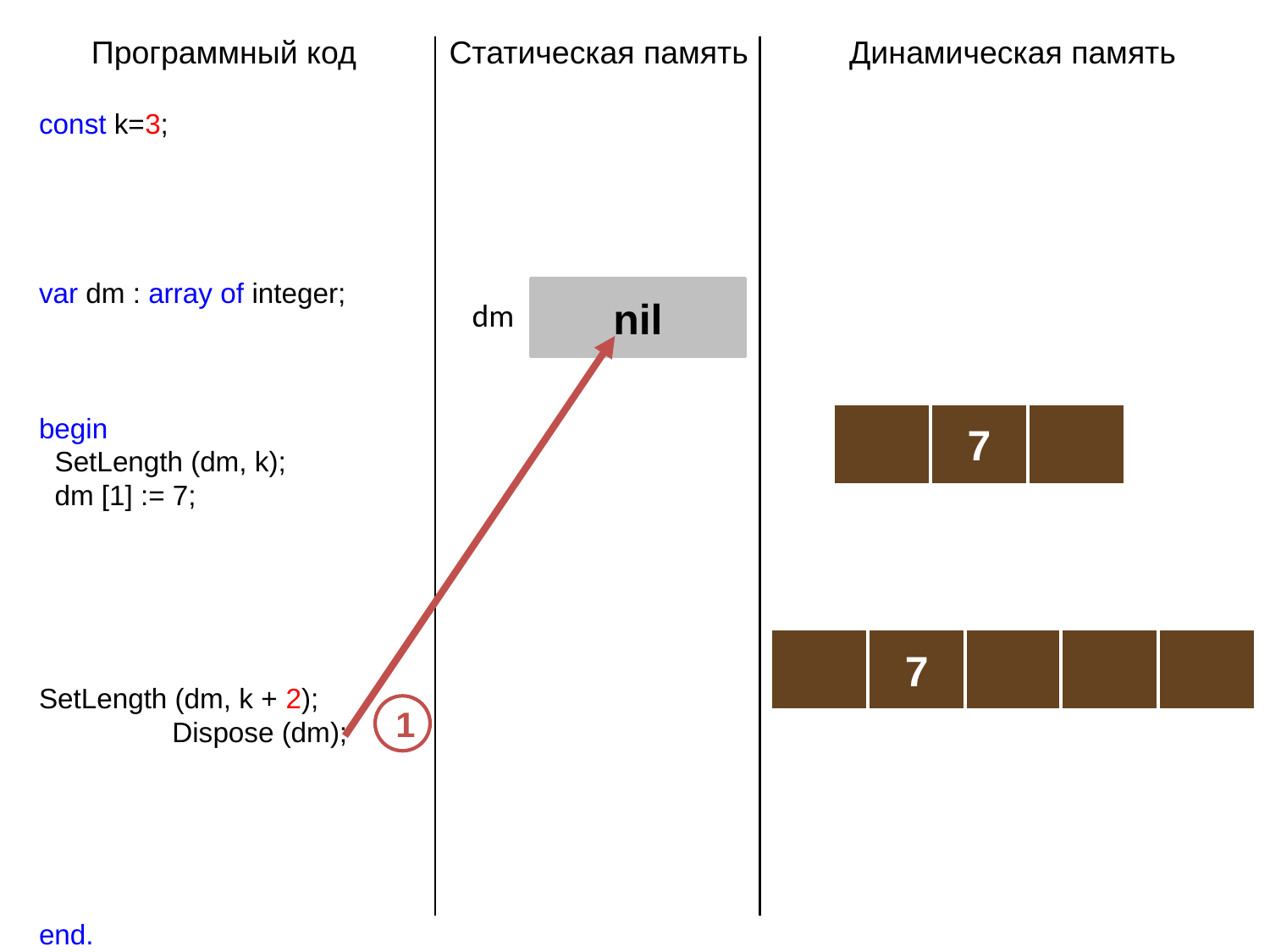

Программный код
Статическая память
Динамическая память

const k=3;

var dm : array of integer;

begin
  SetLength (dm, k);
  dm [1] := 7;

SetLength (dm, k + 2);
                 Dispose (dm);

end.
nil
dm
7

7

1